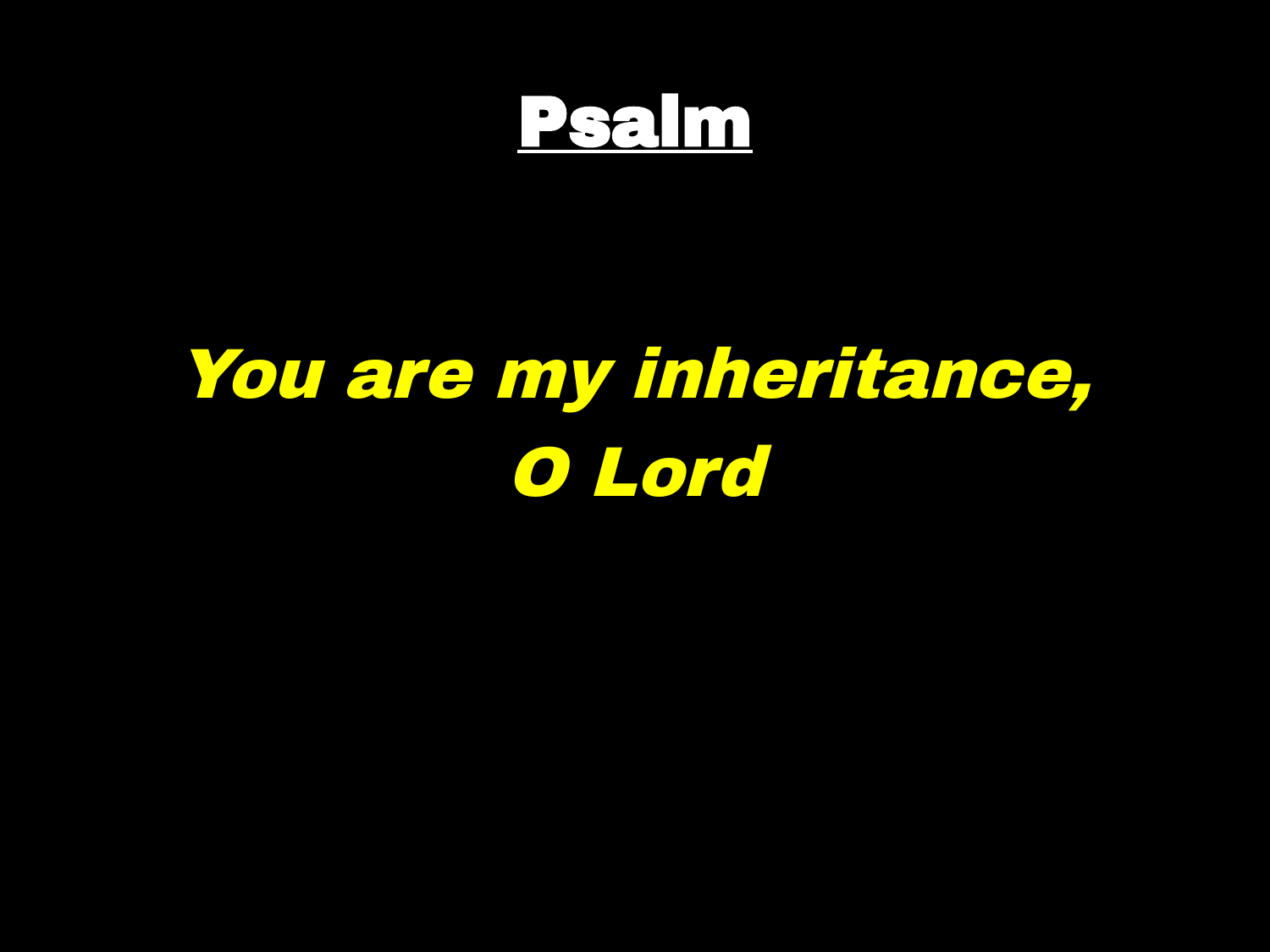

# Psalm

You are my inheritance,
O Lord